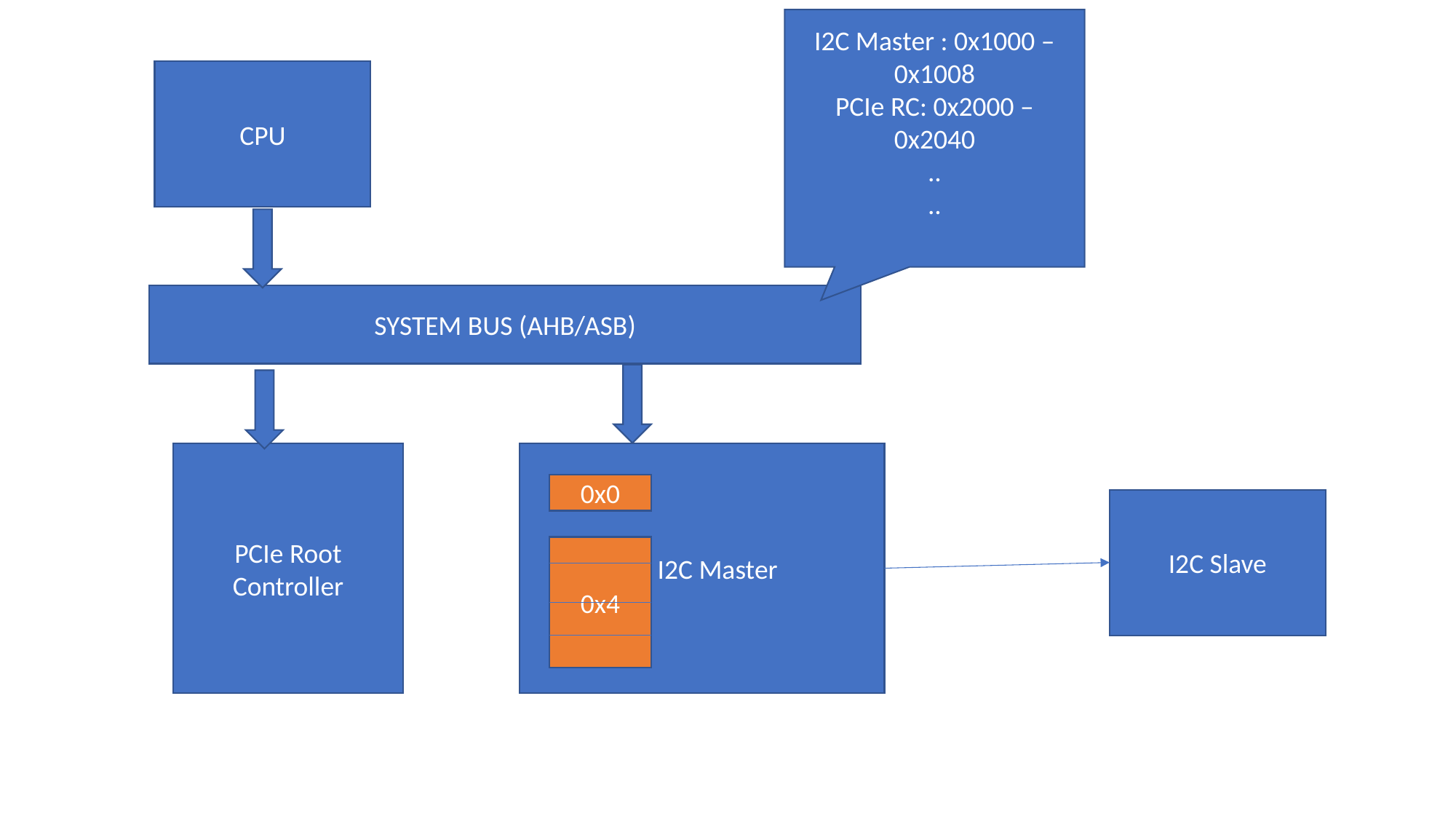

I2C Master : 0x1000 – 0x1008
PCIe RC: 0x2000 – 0x2040
..
..

CPU

SYSTEM BUS (AHB/ASB)

PCIe Root Controller
     I2C Master
0x0
I2C Slave
0x4